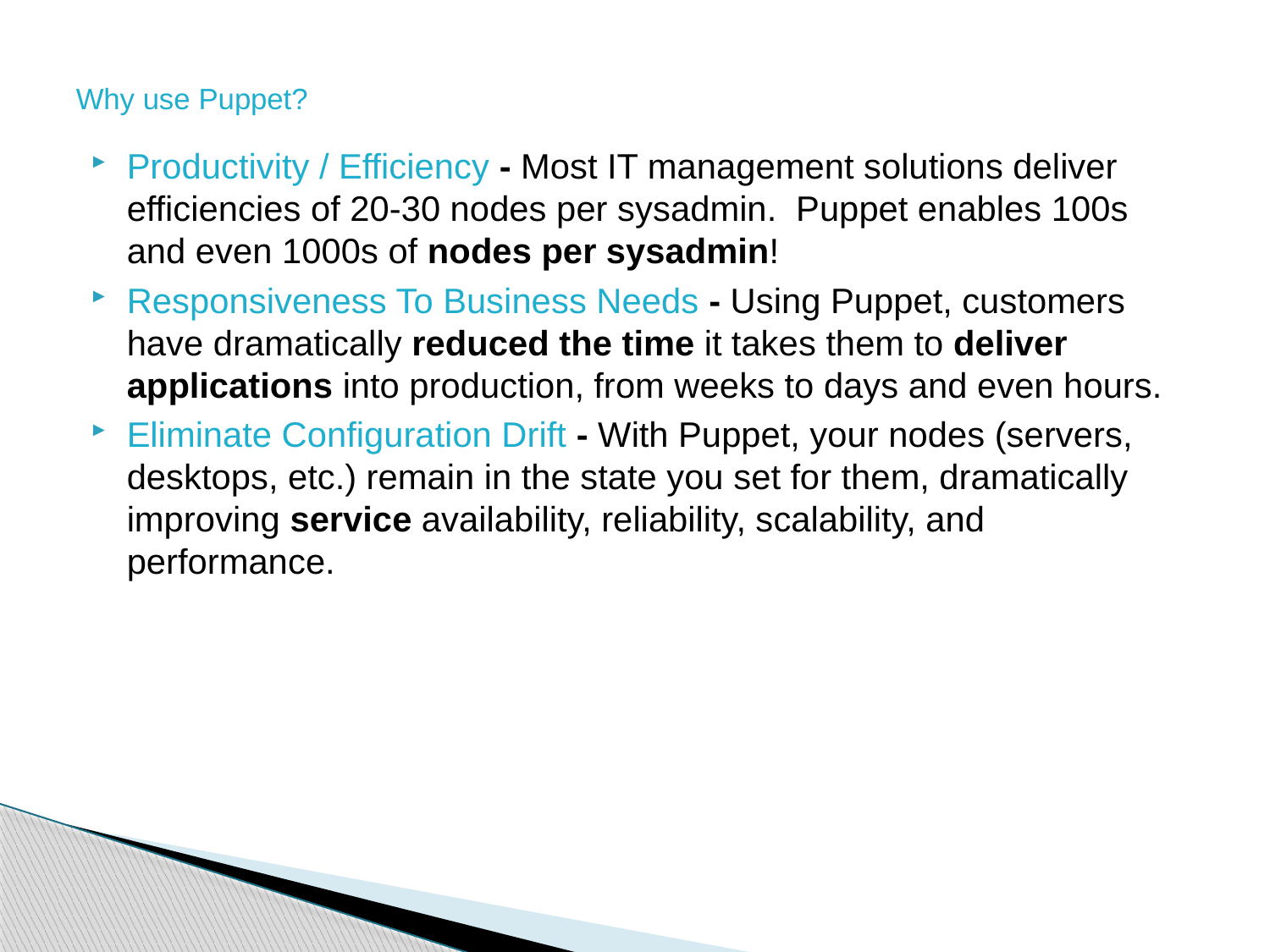

# Why use Puppet?
Productivity / Efficiency - Most IT management solutions deliver efficiencies of 20-30 nodes per sysadmin.  Puppet enables 100s and even 1000s of nodes per sysadmin!
Responsiveness To Business Needs - Using Puppet, customers have dramatically reduced the time it takes them to deliver applications into production, from weeks to days and even hours.
Eliminate Configuration Drift - With Puppet, your nodes (servers, desktops, etc.) remain in the state you set for them, dramatically improving service availability, reliability, scalability, and performance.